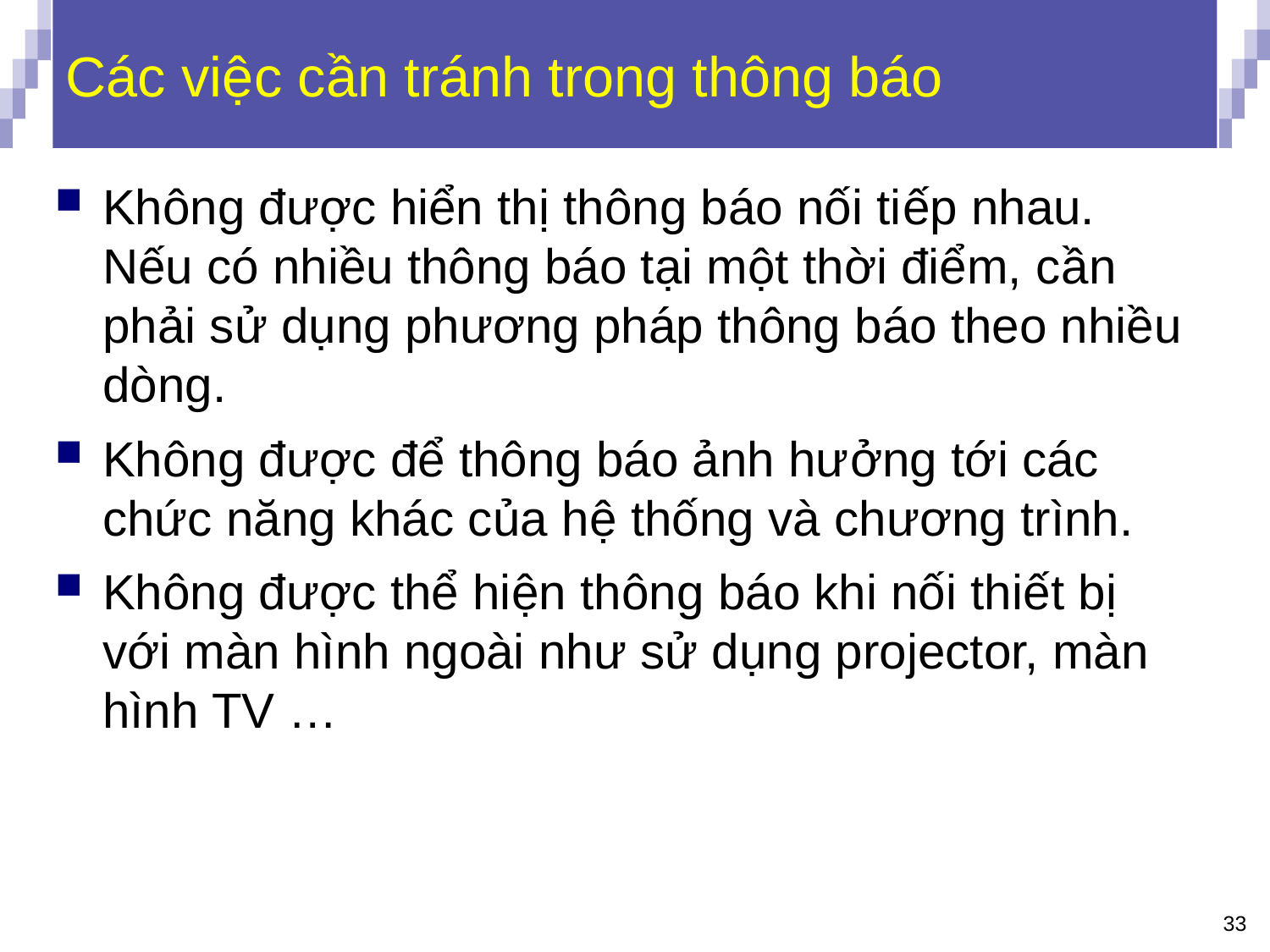

# Các việc cần tránh trong thông báo
Không được hiển thị thông báo nối tiếp nhau. Nếu có nhiều thông báo tại một thời điểm, cần phải sử dụng phương pháp thông báo theo nhiều dòng.
Không được để thông báo ảnh hưởng tới các chức năng khác của hệ thống và chương trình.
Không được thể hiện thông báo khi nối thiết bị với màn hình ngoài như sử dụng projector, màn hình TV …
33